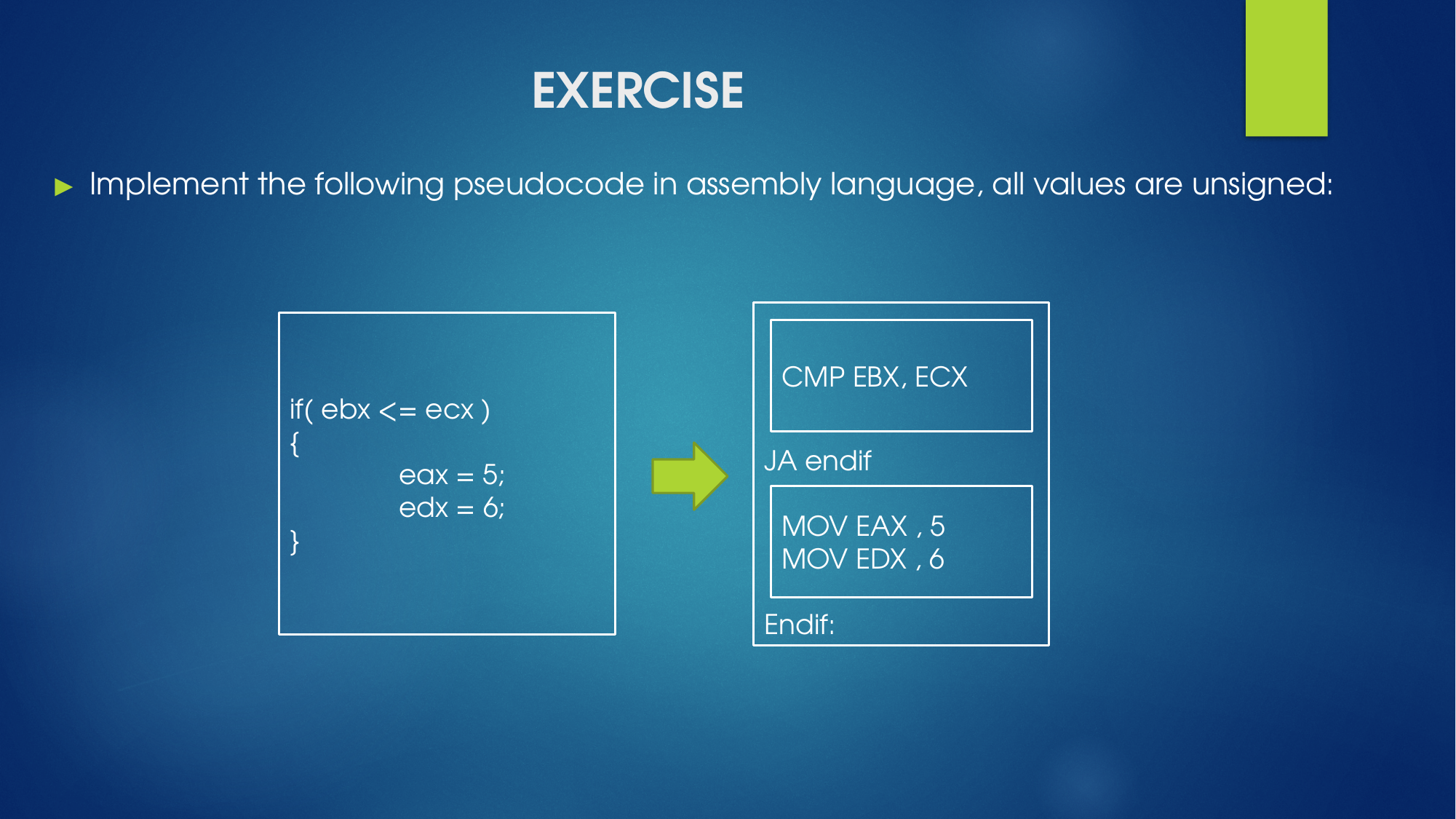

# Exercise
Implement the following pseudocode in assembly language, all values are unsigned:
JA endif

Endif:
if( ebx <= ecx )
{
	eax = 5;
	edx = 6;
}
CMP EBX, ECX

MOV EAX , 5
MOV EDX , 6